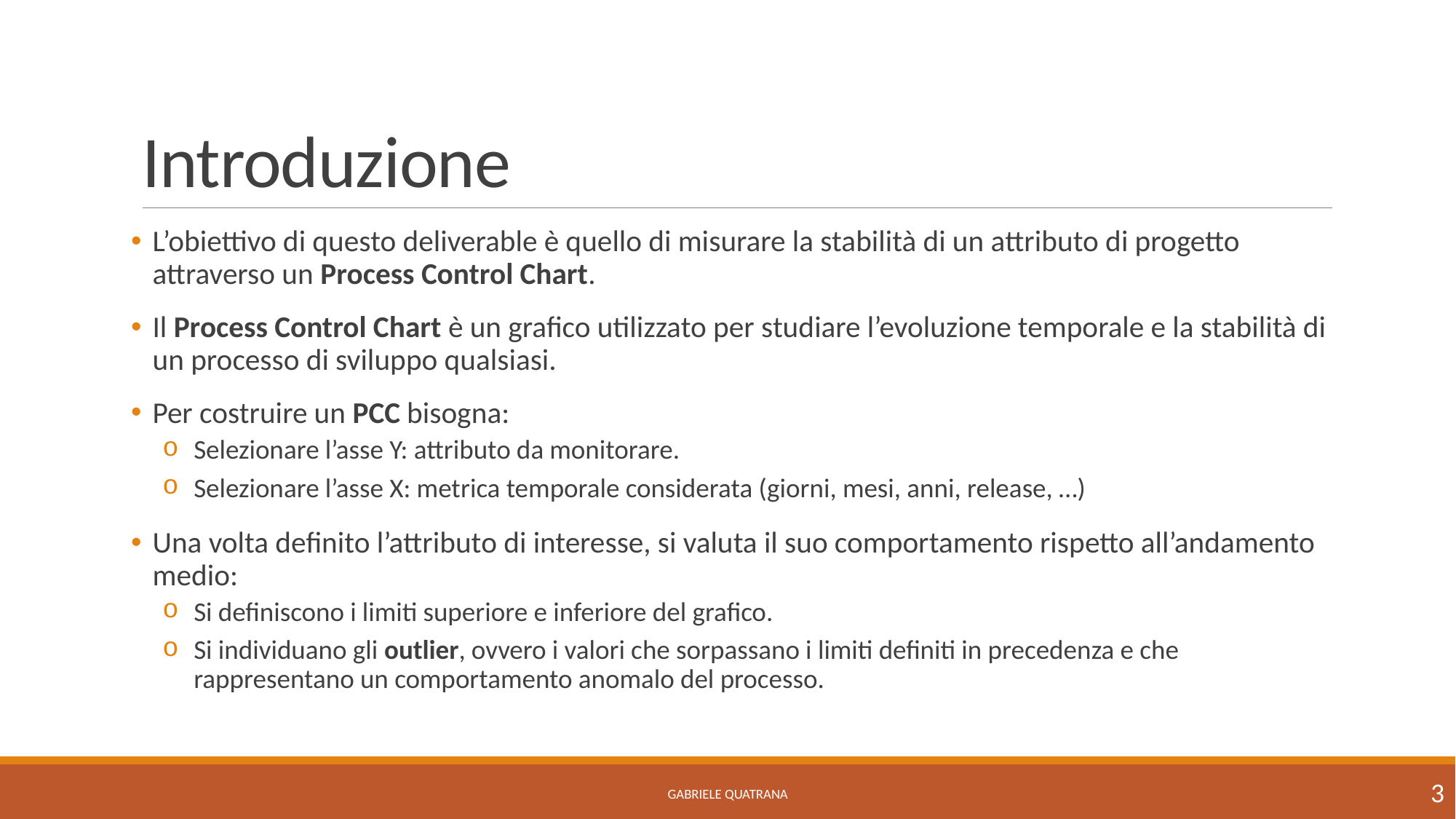

# Introduzione
L’obiettivo di questo deliverable è quello di misurare la stabilità di un attributo di progetto attraverso un Process Control Chart.
Il Process Control Chart è un grafico utilizzato per studiare l’evoluzione temporale e la stabilità di un processo di sviluppo qualsiasi.
Per costruire un PCC bisogna:
Selezionare l’asse Y: attributo da monitorare.
Selezionare l’asse X: metrica temporale considerata (giorni, mesi, anni, release, …)
Una volta definito l’attributo di interesse, si valuta il suo comportamento rispetto all’andamento medio:
Si definiscono i limiti superiore e inferiore del grafico.
Si individuano gli outlier, ovvero i valori che sorpassano i limiti definiti in precedenza e che rappresentano un comportamento anomalo del processo.

3
Gabriele Quatrana